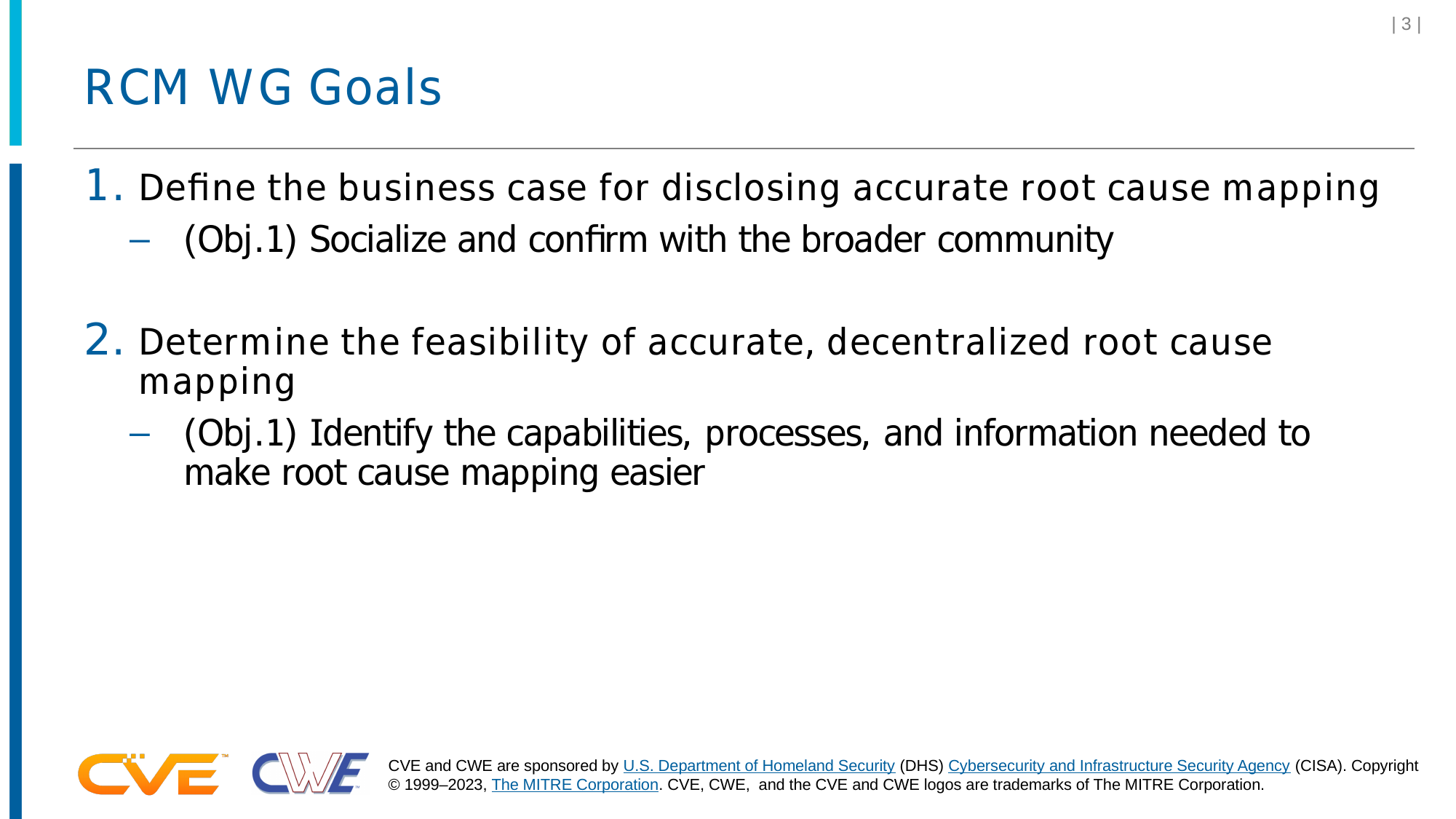

| 3 |
# RCM WG Goals
Define the business case for disclosing accurate root cause mapping
(Obj.1) Socialize and confirm with the broader community

Determine the feasibility of accurate, decentralized root cause mapping
(Obj.1) Identify the capabilities, processes, and information needed to make root cause mapping easier